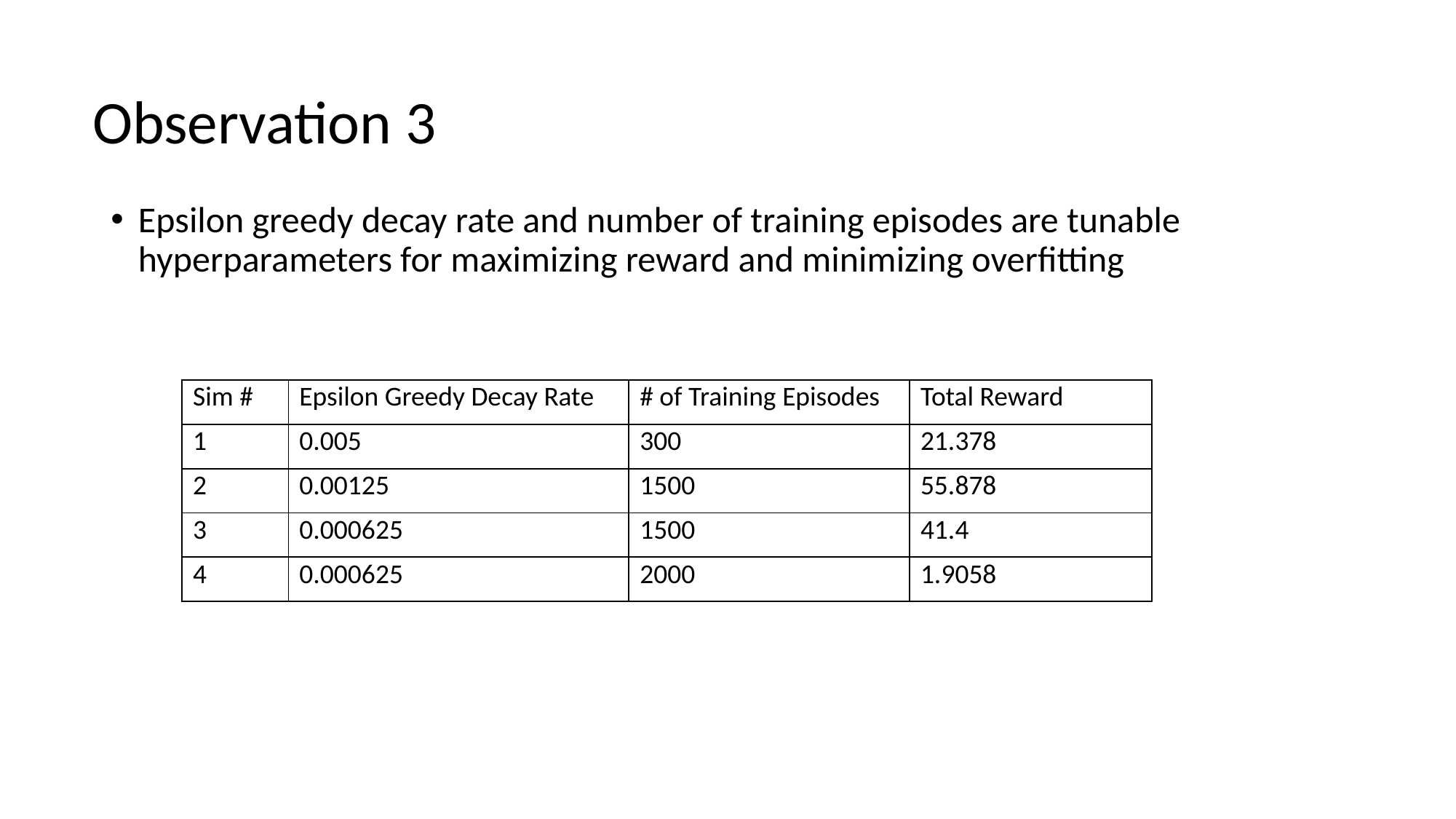

# Observation 3
Epsilon greedy decay rate and number of training episodes are tunable hyperparameters for maximizing reward and minimizing overfitting
| Sim # | Epsilon Greedy Decay Rate | # of Training Episodes | Total Reward |
| --- | --- | --- | --- |
| 1 | 0.005 | 300 | 21.378 |
| 2 | 0.00125 | 1500 | 55.878 |
| 3 | 0.000625 | 1500 | 41.4 |
| 4 | 0.000625 | 2000 | 1.9058 |